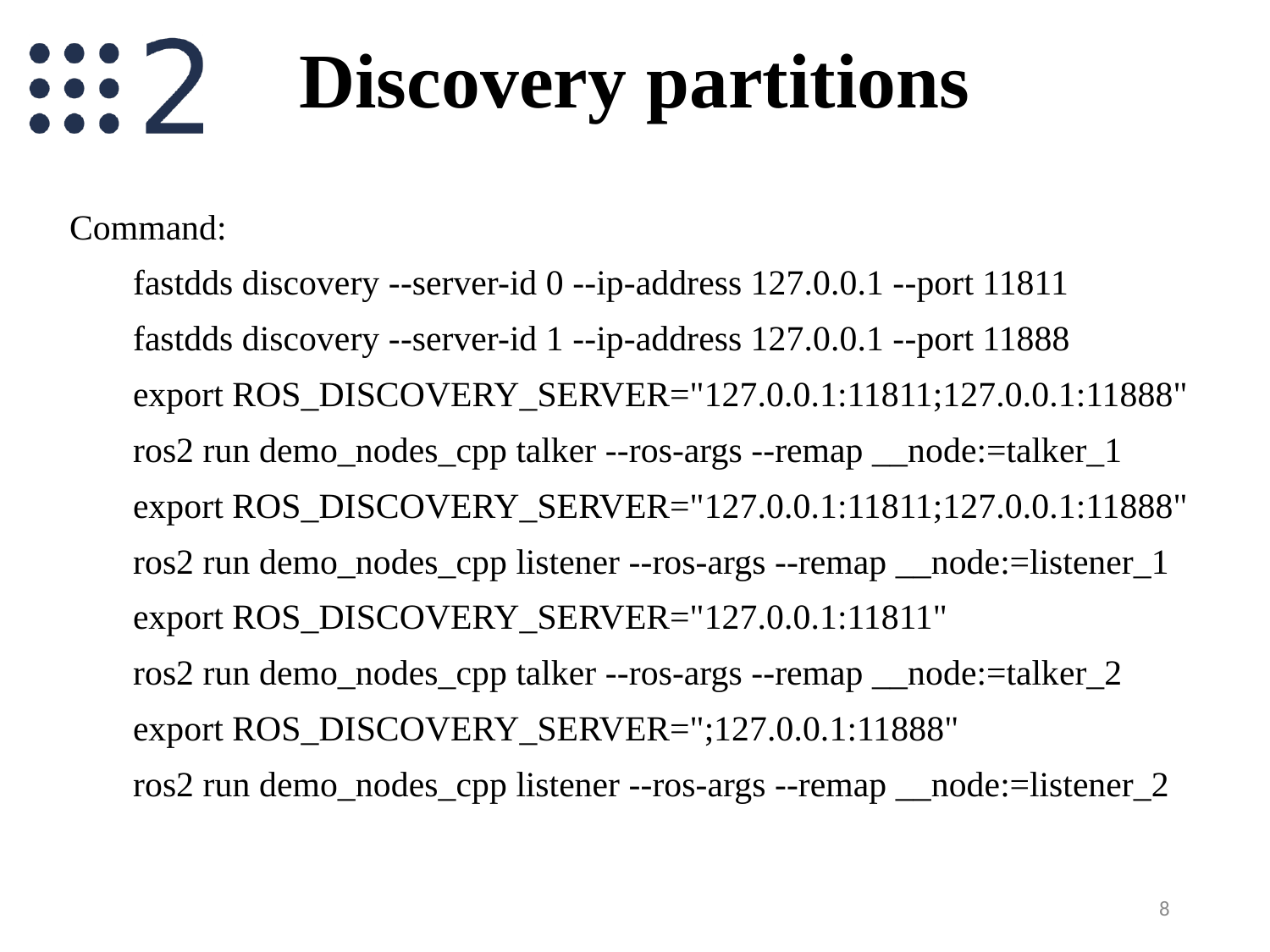

# Discovery partitions
Command:
fastdds discovery --server-id 0 --ip-address 127.0.0.1 --port 11811
fastdds discovery --server-id 1 --ip-address 127.0.0.1 --port 11888
export ROS_DISCOVERY_SERVER="127.0.0.1:11811;127.0.0.1:11888"
ros2 run demo_nodes_cpp talker --ros-args --remap __node:=talker_1
export ROS_DISCOVERY_SERVER="127.0.0.1:11811;127.0.0.1:11888"
ros2 run demo_nodes_cpp listener --ros-args --remap __node:=listener_1
export ROS_DISCOVERY_SERVER="127.0.0.1:11811"
ros2 run demo_nodes_cpp talker --ros-args --remap __node:=talker_2
export ROS_DISCOVERY_SERVER=";127.0.0.1:11888"
ros2 run demo_nodes_cpp listener --ros-args --remap __node:=listener_2
8